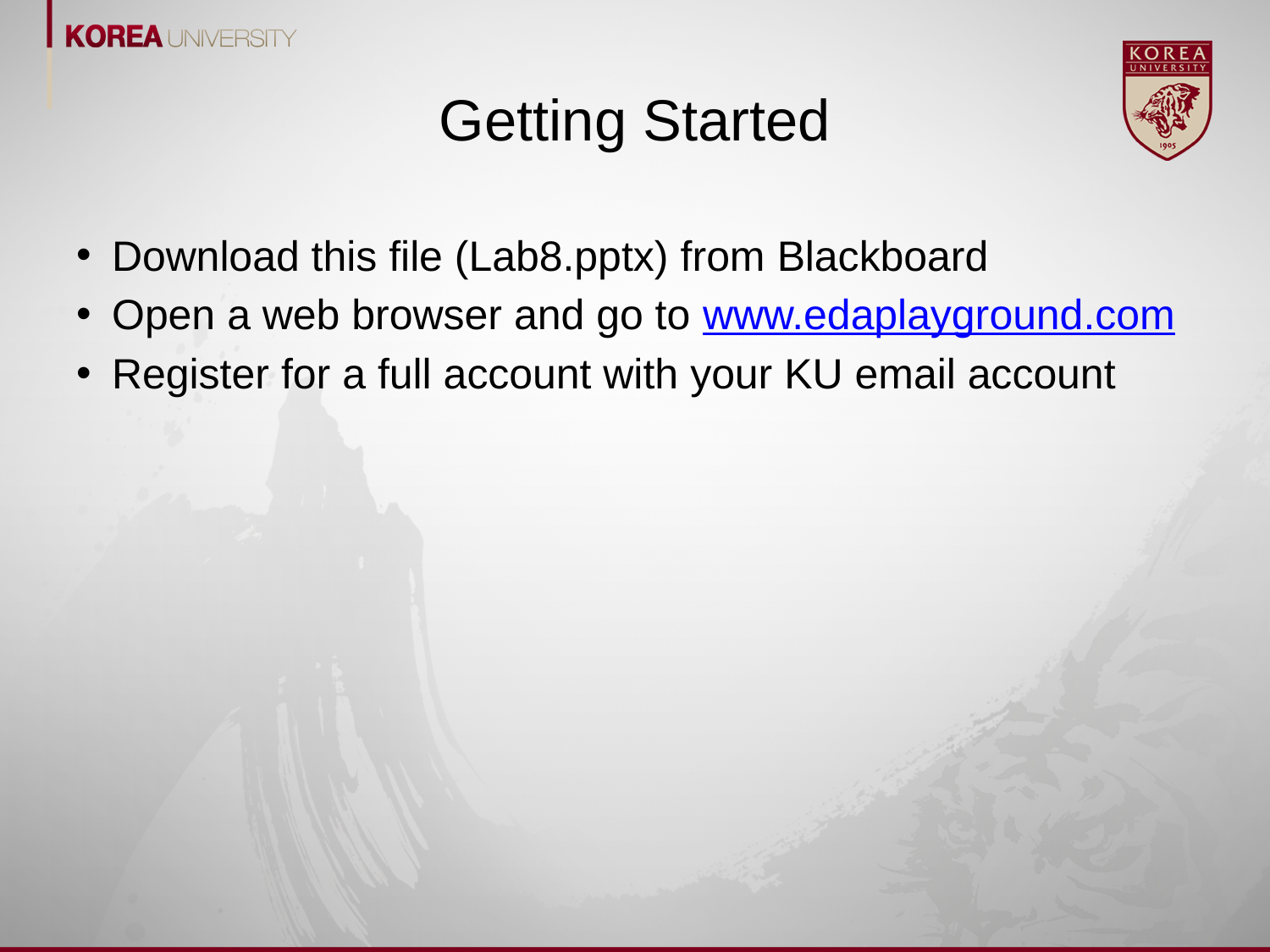

# Getting Started
Download this file (Lab8.pptx) from Blackboard
Open a web browser and go to www.edaplayground.com
Register for a full account with your KU email account